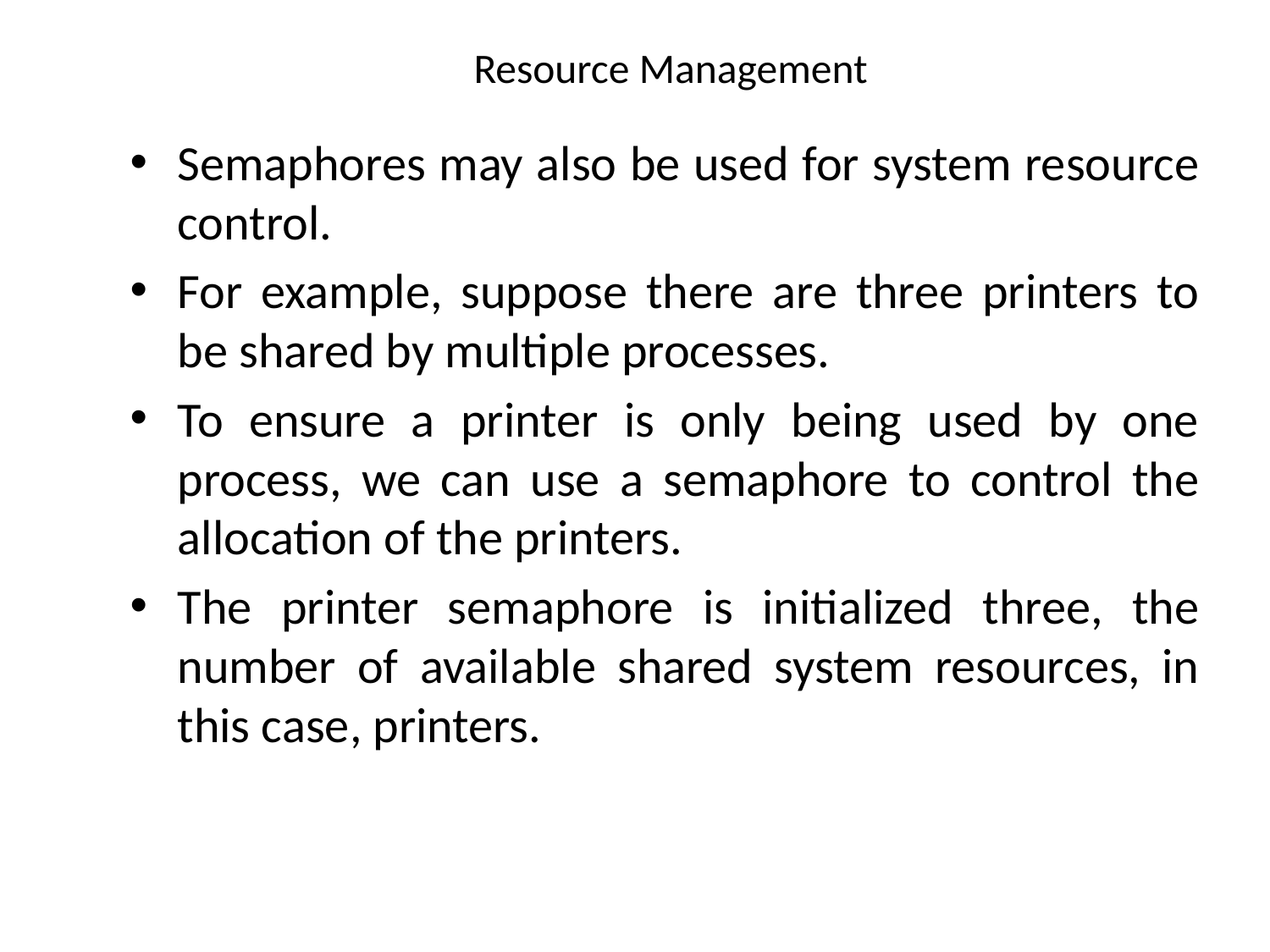

# Resource Management
Semaphores may also be used for system resource control.
For example, suppose there are three printers to be shared by multiple processes.
To ensure a printer is only being used by one process, we can use a semaphore to control the allocation of the printers.
The printer semaphore is initialized three, the number of available shared system resources, in this case, printers.